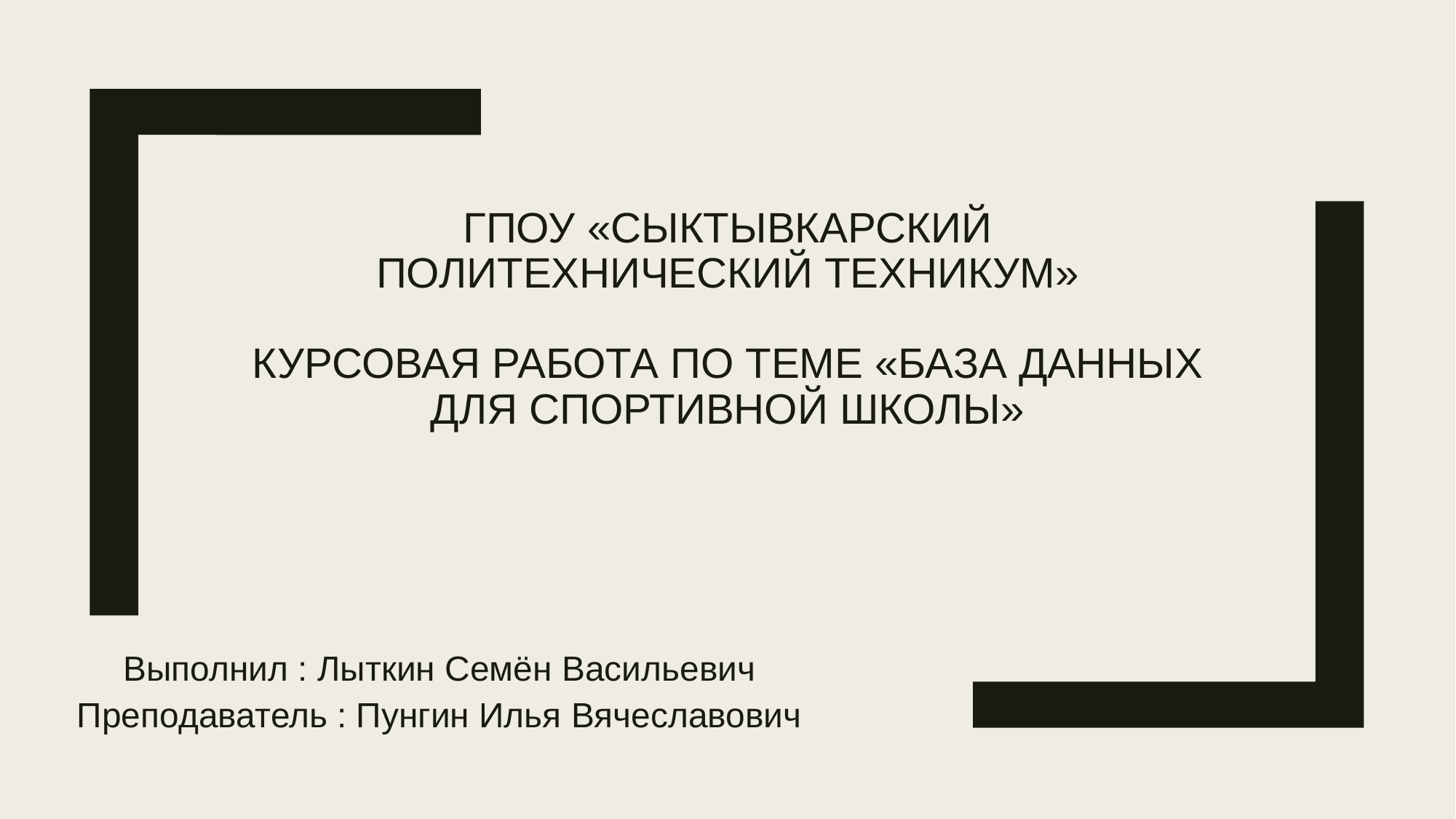

# ГПОУ «СЫКТЫВКАРСКИЙ ПОЛИТЕХНИЧЕСКИЙ ТЕХНИКУМ» КУРСОВАЯ РАБОТА ПО ТЕМЕ «БАЗА ДАННЫХ ДЛЯ СПОРТИВНОЙ ШКОЛЫ»
Выполнил : Лыткин Семён Васильевич
Преподаватель : Пунгин Илья Вячеславович